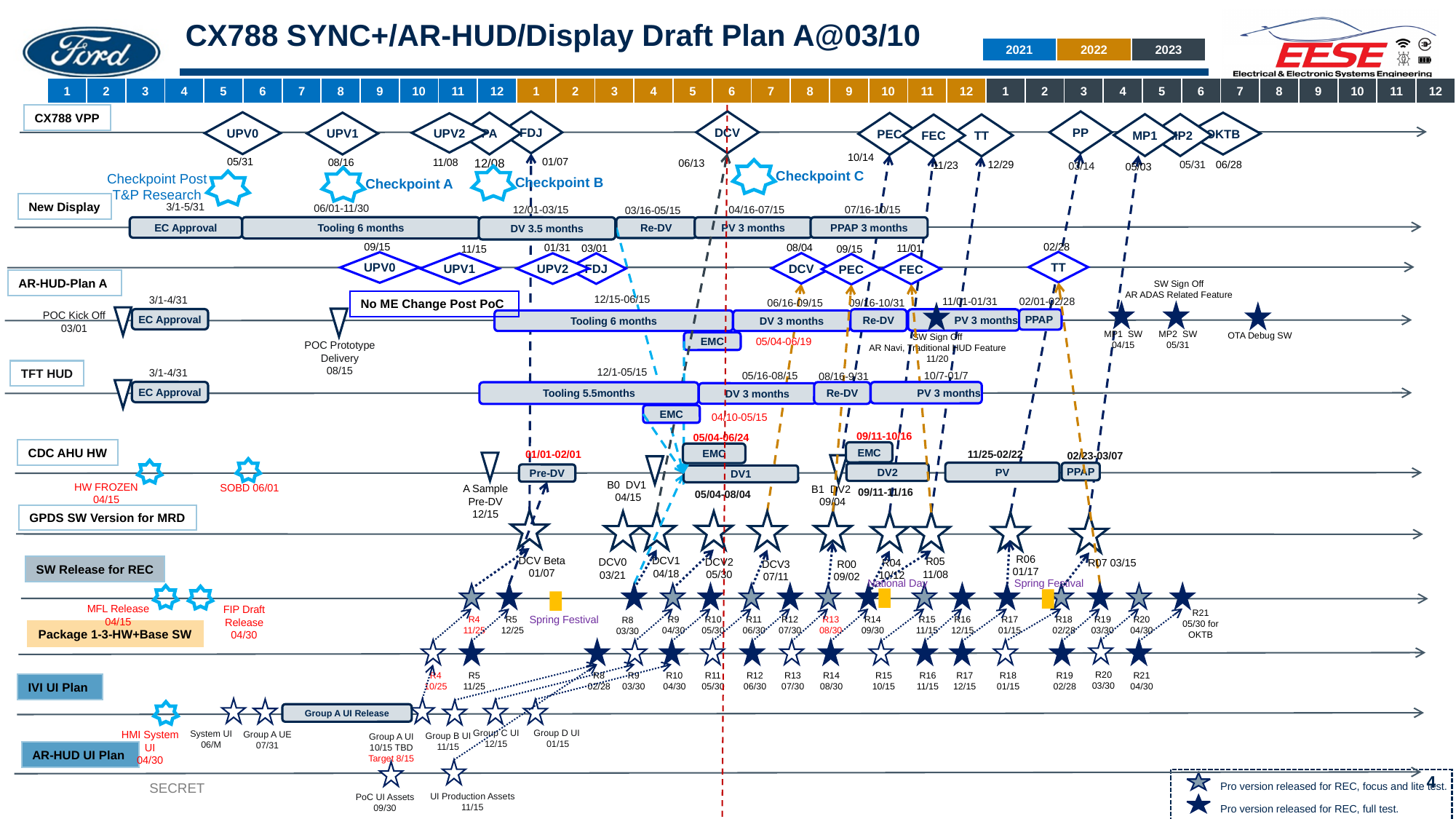

# CX788 SYNC+/AR-HUD/Display Draft Plan A@03/10
| 2021 | 2022 | 2023 |
| --- | --- | --- |
| 1 | 2 | 3 | 4 | 5 | 6 | 7 | 8 | 9 | 10 | 11 | 12 | 1 | 2 | 3 | 4 | 5 | 6 | 7 | 8 | 9 | 10 | 11 | 12 | 1 | 2 | 3 | 4 | 5 | 6 | 7 | 8 | 9 | 10 | 11 | 12 |
| --- | --- | --- | --- | --- | --- | --- | --- | --- | --- | --- | --- | --- | --- | --- | --- | --- | --- | --- | --- | --- | --- | --- | --- | --- | --- | --- | --- | --- | --- | --- | --- | --- | --- | --- | --- |
CX788 VPP
DCV
06/13
PP
03/14
FDJ
01/07
UPV0
05/31
PA
12/08
UPV1
08/16
OKTB
06/28
PEC
10/14
UPV2
11/08
MP2
05/31
MP1
05/03
TT
12/29
FEC
11/23

Checkpoint C
Checkpoint Post T&P Research

Checkpoint B

Checkpoint A
New Display
3/1-5/31
EC Approval
06/01-11/30
Tooling 6 months
07/16-10/15
PPAP 3 months
12/01-03/15
DV 3.5 months
04/16-07/15
PV 3 months
03/16-05/15
Re-DV
02/28
TT
09/15
UPV0
08/04
DCV
01/31
UPV2
03/01
FDJ
11/01
FEC
09/15
PEC
11/15
UPV1
AR-HUD-Plan A
SW Sign Off
AR ADAS Related Feature

12/15-06/15
Tooling 6 months
3/1-4/31
EC Approval
02/01-02/28
PPAP
11/01-01/31
PV 3 months
No ME Change Post PoC
09/16-10/31
Re-DV
06/16-09/15
DV 3 months

MP1  SW
04/15

MP2  SW
05/31

OTA Debug SW

POC Kick Off
03/01

SW Sign Off
AR Navi, Traditional HUD Feature
11/20

POC Prototype Delivery
08/15
05/04-06/19
EMC
TFT HUD
12/1-05/15
Tooling 5.5months
3/1-4/31
EC Approval
10/7-01/7
PV 3 months
05/16-08/15
DV 3 months
08/16-9/31
Re-DV

EMC
04/10-05/15
09/11-10/16
EMC
05/04-06/24
EMC
CDC AHU HW
11/25-02/22
PV
01/01-02/01
Pre-DV
02/23-03/07
PPAP

A Sample Pre-DV
12/15

B1  DV2
09/04

B0  DV1
04/15

DV2
09/11-11/16
DV1
05/04-08/04
HW FROZEN
04/15
SOBD 06/01
GPDS SW Version for MRD

DCV2
05/30

R00
09/02

R06
01/17
DCV Beta
01/07
DCV1
04/18
R05
11/08
DCV0
03/21
R04
10/12
R07 03/15
DCV3
07/11
SW Release for REC
National Day
Spring Festival

MFL Release
04/15
FIP Draft Release
04/30
R21
05/30 for OKTB
Spring Festival
R15
11/15
R16
12/15
R19
03/30
R20
04/30
R17
01/15
R18
02/28
R14
09/30
R4
11/25
R5
12/25
R10
05/30
R11
06/30
R12
07/30
R13
08/30
R9
04/30
R8
03/30
Package 1-3-HW+Base SW

R20
03/30
R21
04/30
R15
10/15
R16
11/15
R19
02/28
R17
12/15
R18
01/15
R4
10/25
R5
11/25
R10
04/30
R11
05/30
R14
08/30
R12
06/30
R13
07/30
R8
02/28
R9
03/30
IVI UI Plan

System UI
06/M

Group A UE
07/31

Group C UI
12/15

Group D UI
01/15

Group B UI
11/15

Group A UI Release
HMI System UI
04/30
Group A UI
10/15 TBD
Target 8/15

AR-HUD UI Plan

UI Production Assets
11/15

PoC UI Assets
09/30

Pro version released for REC, focus and lite test.

Pro version released for REC, full test.